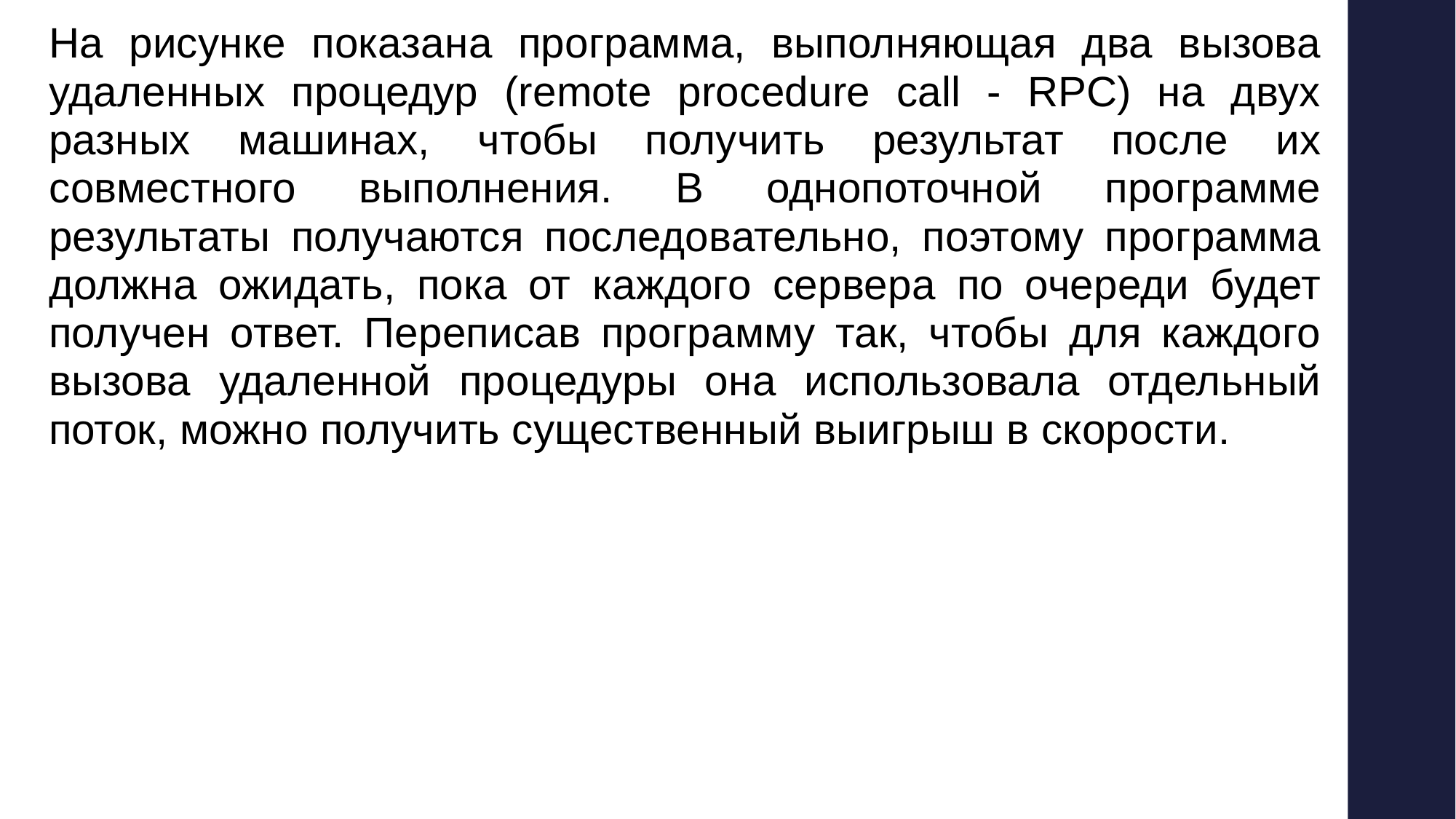

На рисунке показана программа, выполняющая два вызова удаленных процедур (remote procedure call - RPC) на двух разных машинах, чтобы получить результат после их совместного выполнения. В однопоточной программе результаты получаются последовательно, поэтому программа должна ожидать, пока от каждого сервера по очереди будет получен ответ. Переписав программу так, чтобы для каждого вызова удаленной процедуры она использовала отдельный поток, можно получить существенный выигрыш в скорости.